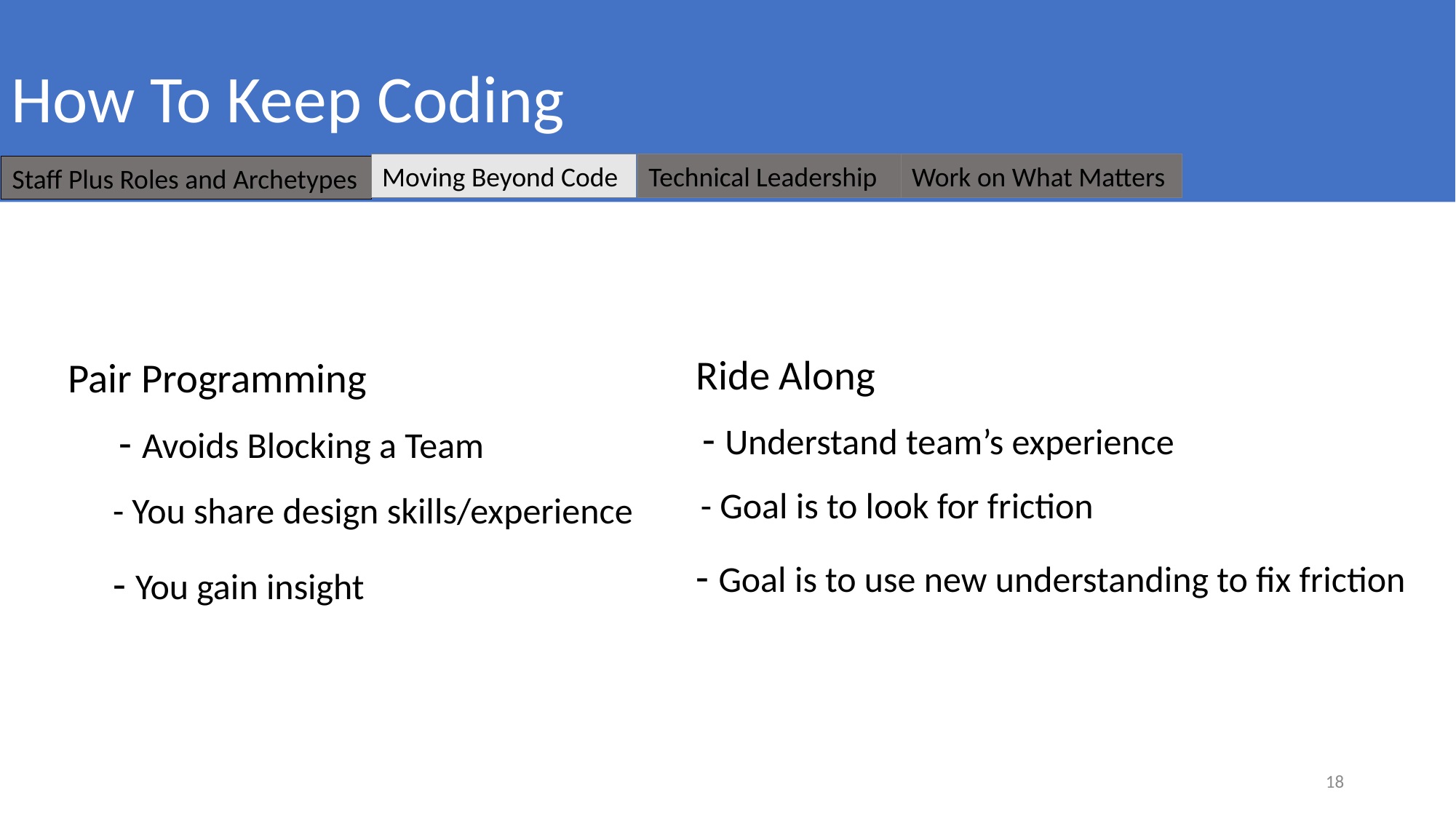

# How To Keep Coding
Moving Beyond Code
Technical Leadership
Work on What Matters
Staff Plus Roles and Archetypes
Ride Along

Pair Programming

- Understand team’s experience
- Avoids Blocking a Team
- Goal is to look for friction
- You share design skills/experience
- Goal is to use new understanding to fix friction
- You gain insight
18